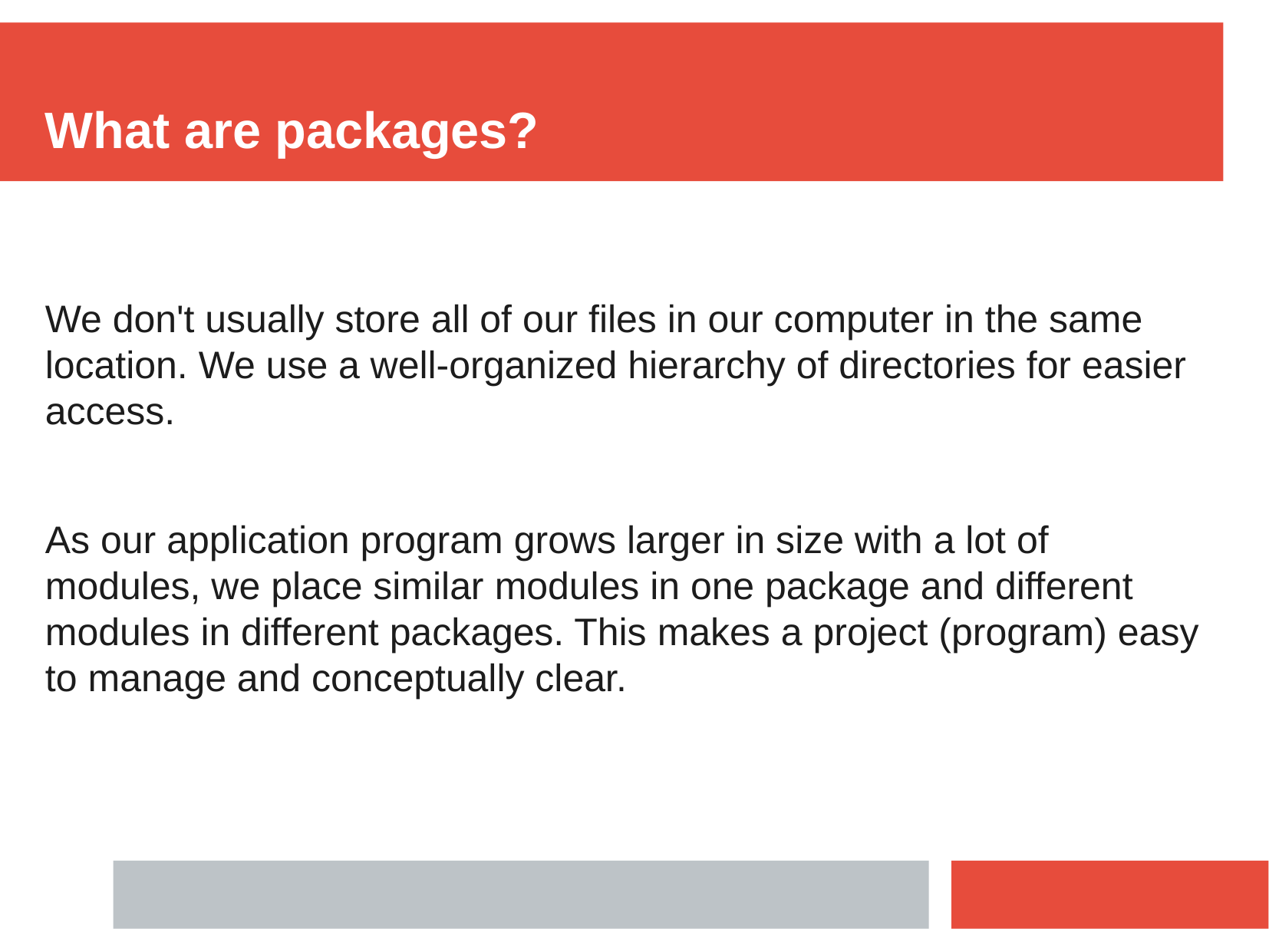

What are packages?

We don't usually store all of our files in our computer in the same location. We use a well-organized hierarchy of directories for easier access.

As our application program grows larger in size with a lot of modules, we place similar modules in one package and different modules in different packages. This makes a project (program) easy to manage and conceptually clear.